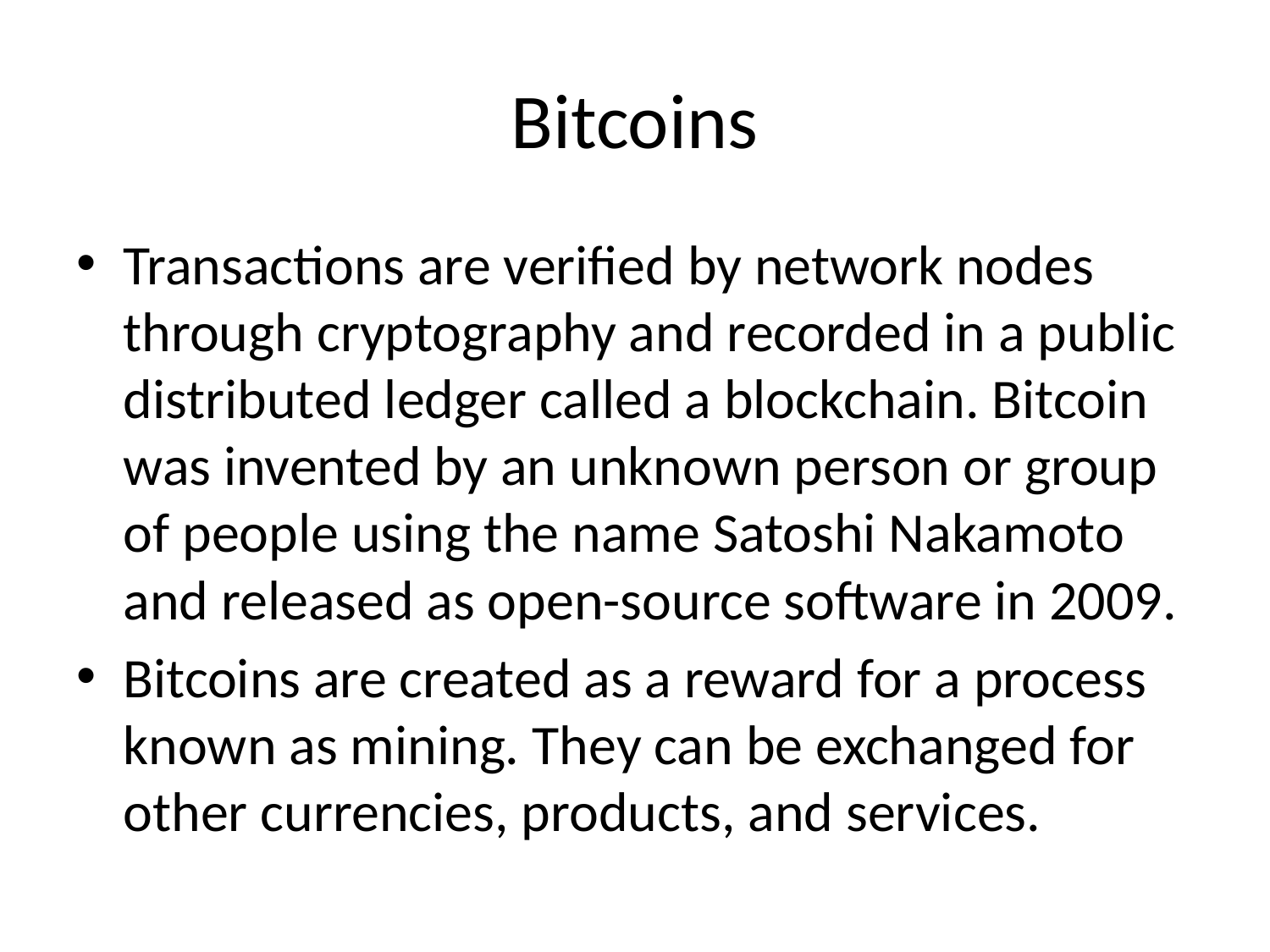

# Bitcoins
Transactions are verified by network nodes through cryptography and recorded in a public distributed ledger called a blockchain. Bitcoin was invented by an unknown person or group of people using the name Satoshi Nakamoto and released as open-source software in 2009.
Bitcoins are created as a reward for a process known as mining. They can be exchanged for other currencies, products, and services.